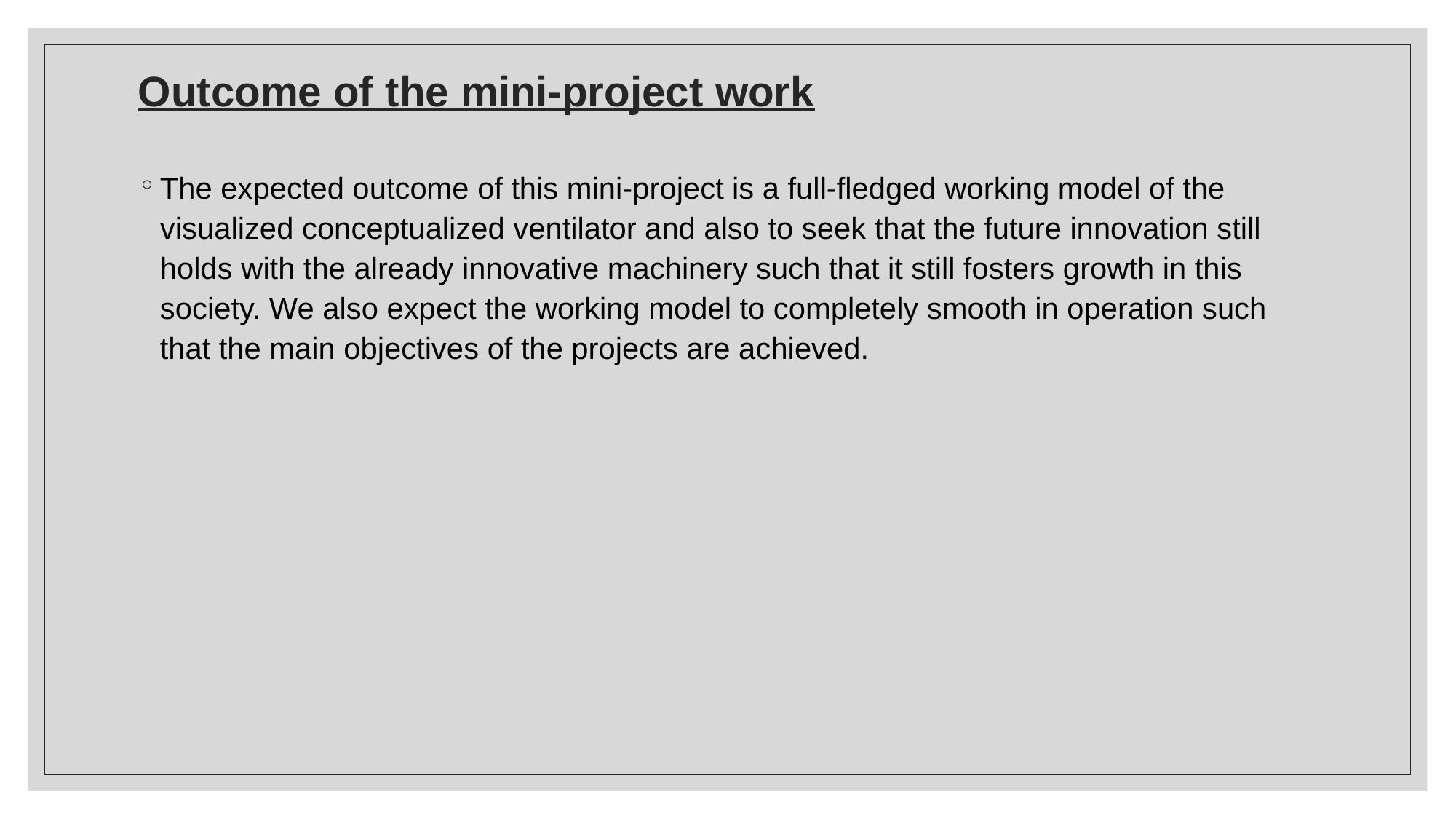

# Outcome of the mini-project work
The expected outcome of this mini-project is a full-fledged working model of the visualized conceptualized ventilator and also to seek that the future innovation still holds with the already innovative machinery such that it still fosters growth in this society. We also expect the working model to completely smooth in operation such that the main objectives of the projects are achieved.